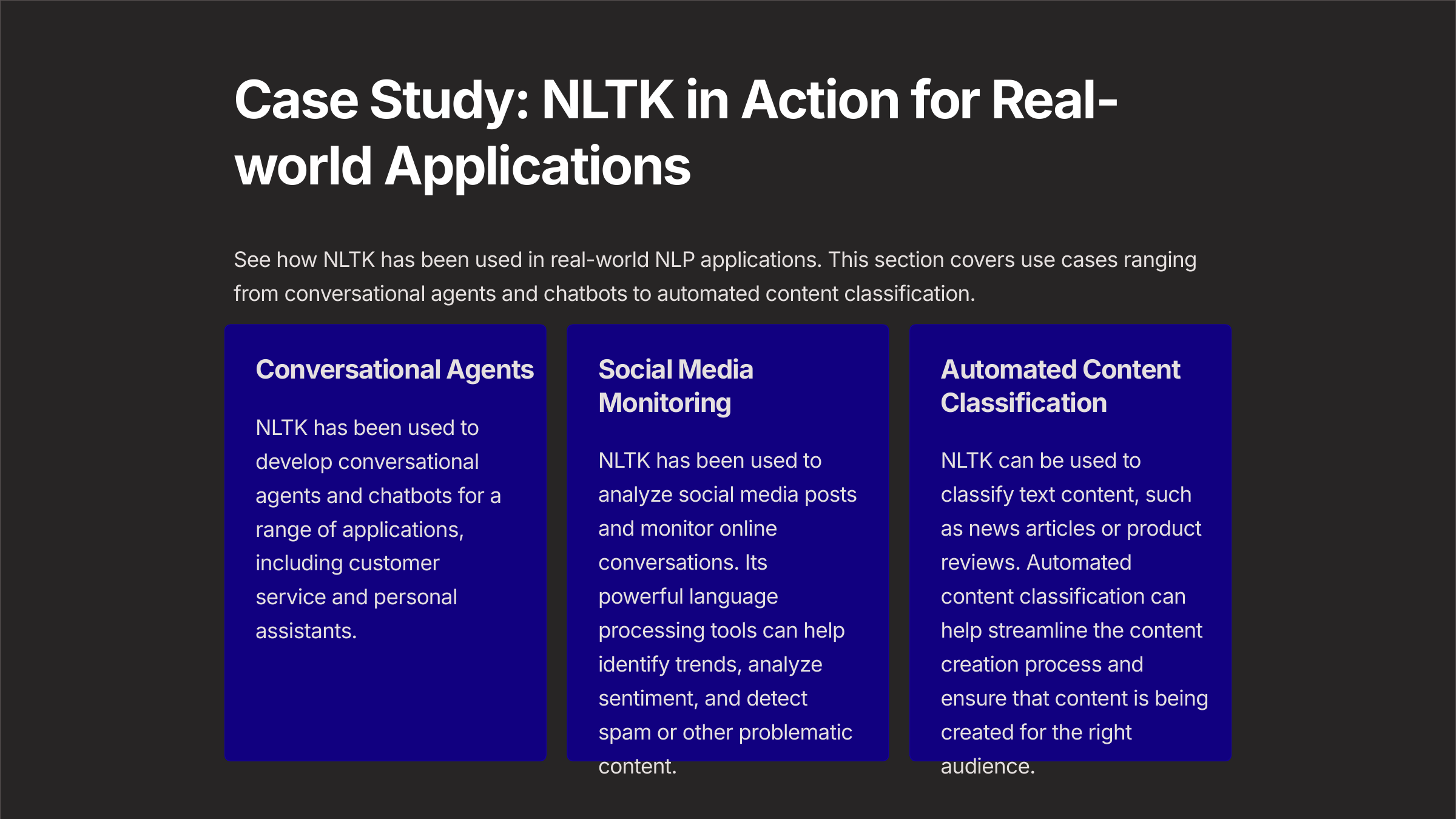

Case Study: NLTK in Action for Real-world Applications
See how NLTK has been used in real-world NLP applications. This section covers use cases ranging from conversational agents and chatbots to automated content classification.

Conversational Agents
Social Media Monitoring
Automated Content Classification
NLTK has been used to develop conversational agents and chatbots for a range of applications, including customer service and personal assistants.
NLTK has been used to analyze social media posts and monitor online conversations. Its powerful language processing tools can help identify trends, analyze sentiment, and detect spam or other problematic content.
NLTK can be used to classify text content, such as news articles or product reviews. Automated content classification can help streamline the content creation process and ensure that content is being created for the right audience.